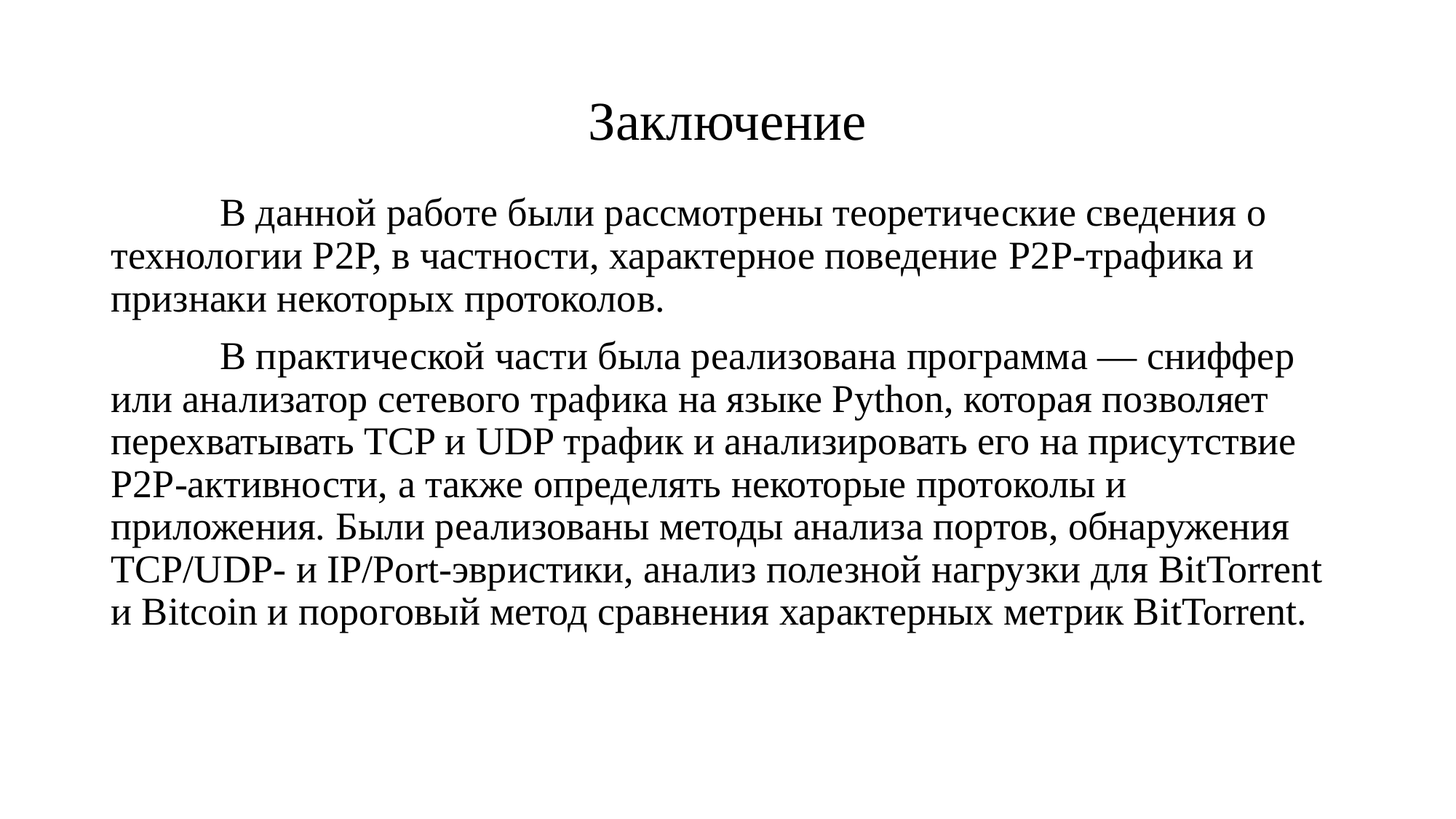

# Заключение
	В данной работе были рассмотрены теоретические сведения о технологии P2P, в частности, характерное поведение P2P-трафика и признаки некоторых протоколов.
	В практической части была реализована программа — сниффер или анализатор сетевого трафика на языке Python, которая позволяет перехватывать TCP и UDP трафик и анализировать его на присутствие P2P-активности, а также определять некоторые протоколы и приложения. Были реализованы методы анализа портов, обнаружения TCP/UDP- и IP/Port-эвристики, анализ полезной нагрузки для BitTorrent и Bitcoin и пороговый метод сравнения характерных метрик BitTorrent.